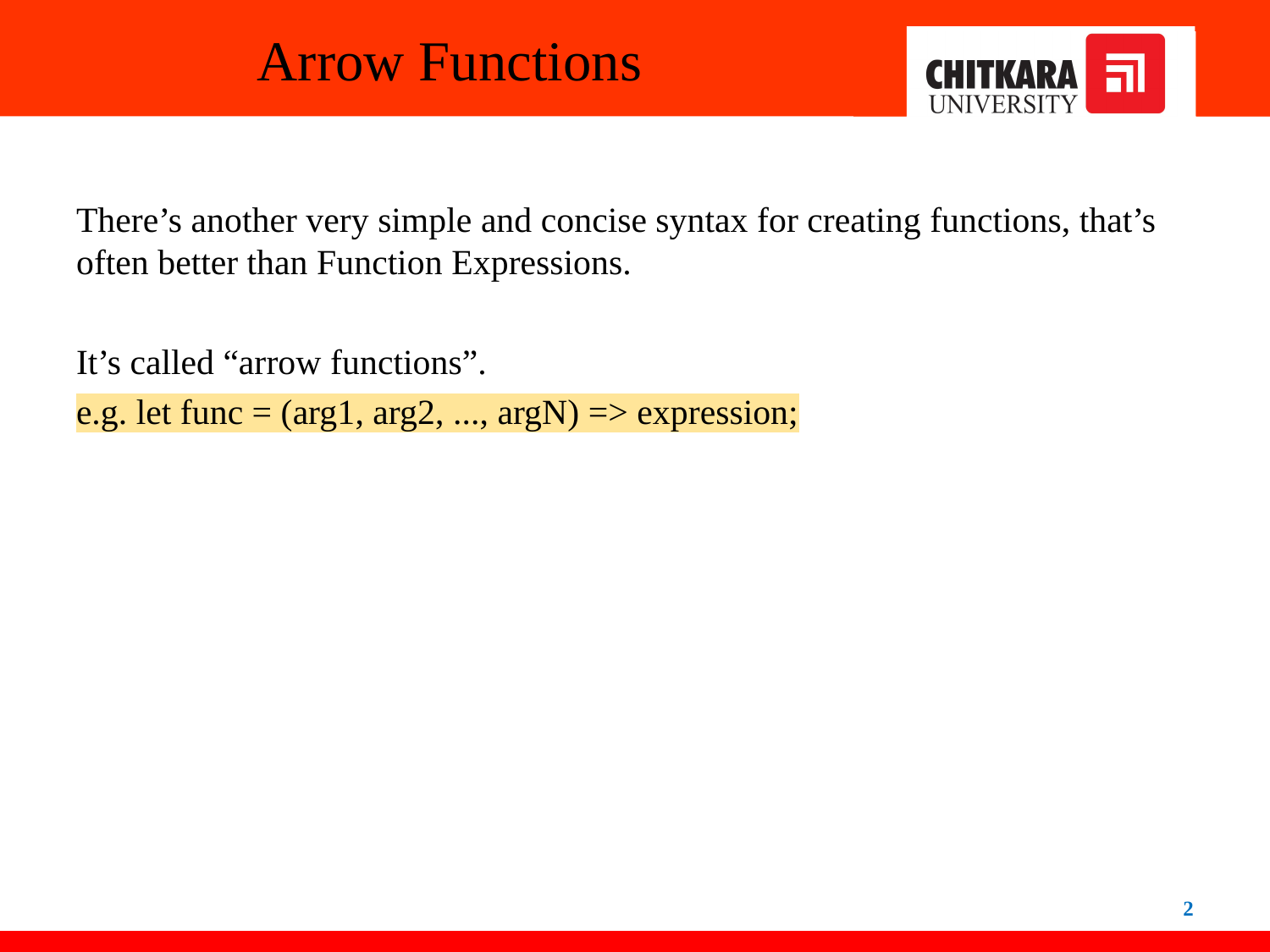

# Arrow Functions
There’s another very simple and concise syntax for creating functions, that’s often better than Function Expressions.

It’s called “arrow functions”.
e.g. let func = (arg1, arg2, ..., argN) => expression;

2